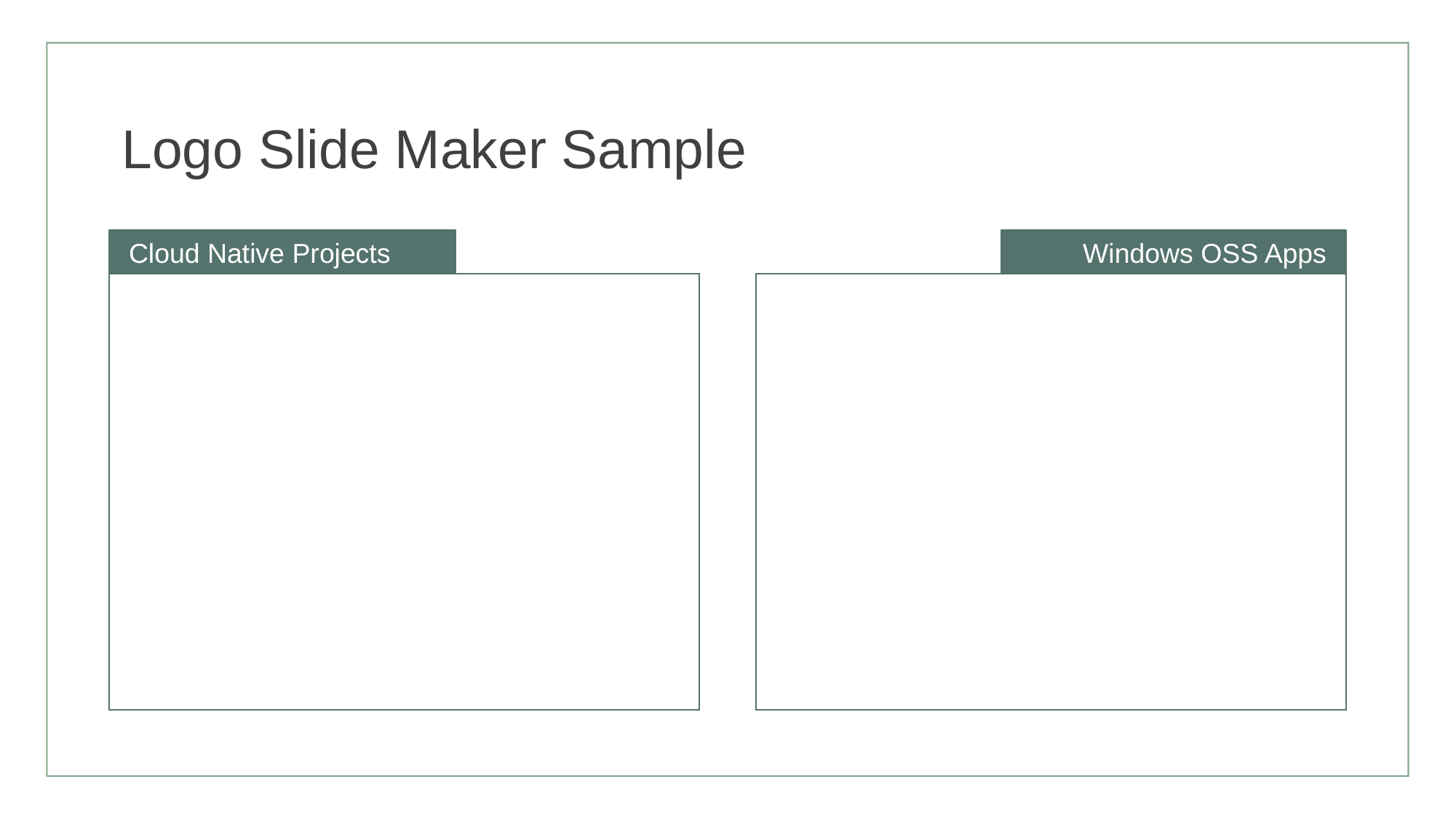

# Logo Slide Maker Sample
Cloud Native Projects
Windows OSS Apps